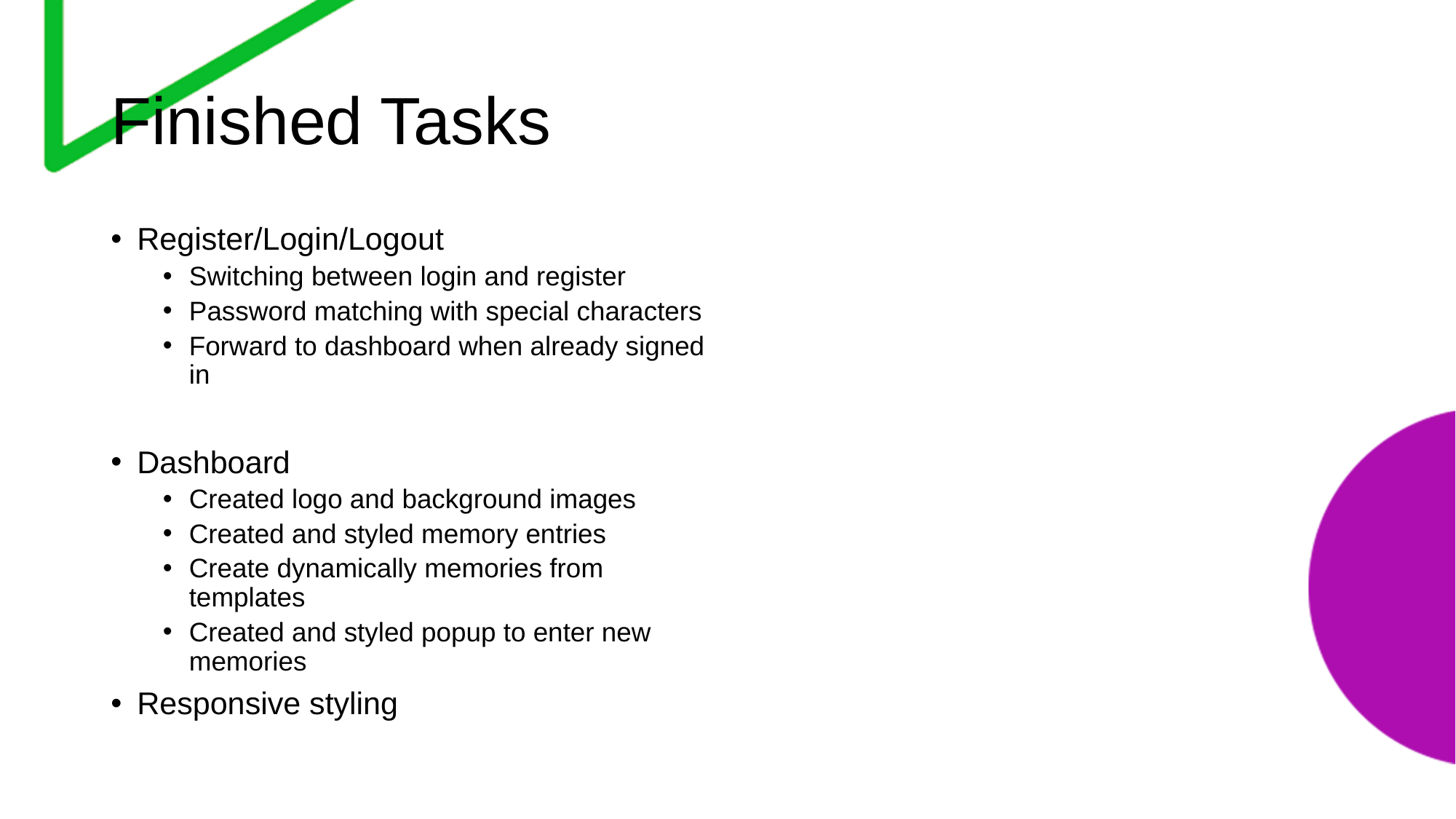

# Finished Tasks
Register/Login/Logout
Switching between login and register
Password matching with special characters
Forward to dashboard when already signed in

Dashboard
Created logo and background images
Created and styled memory entries
Create dynamically memories from templates
Created and styled popup to enter new memories
Responsive styling